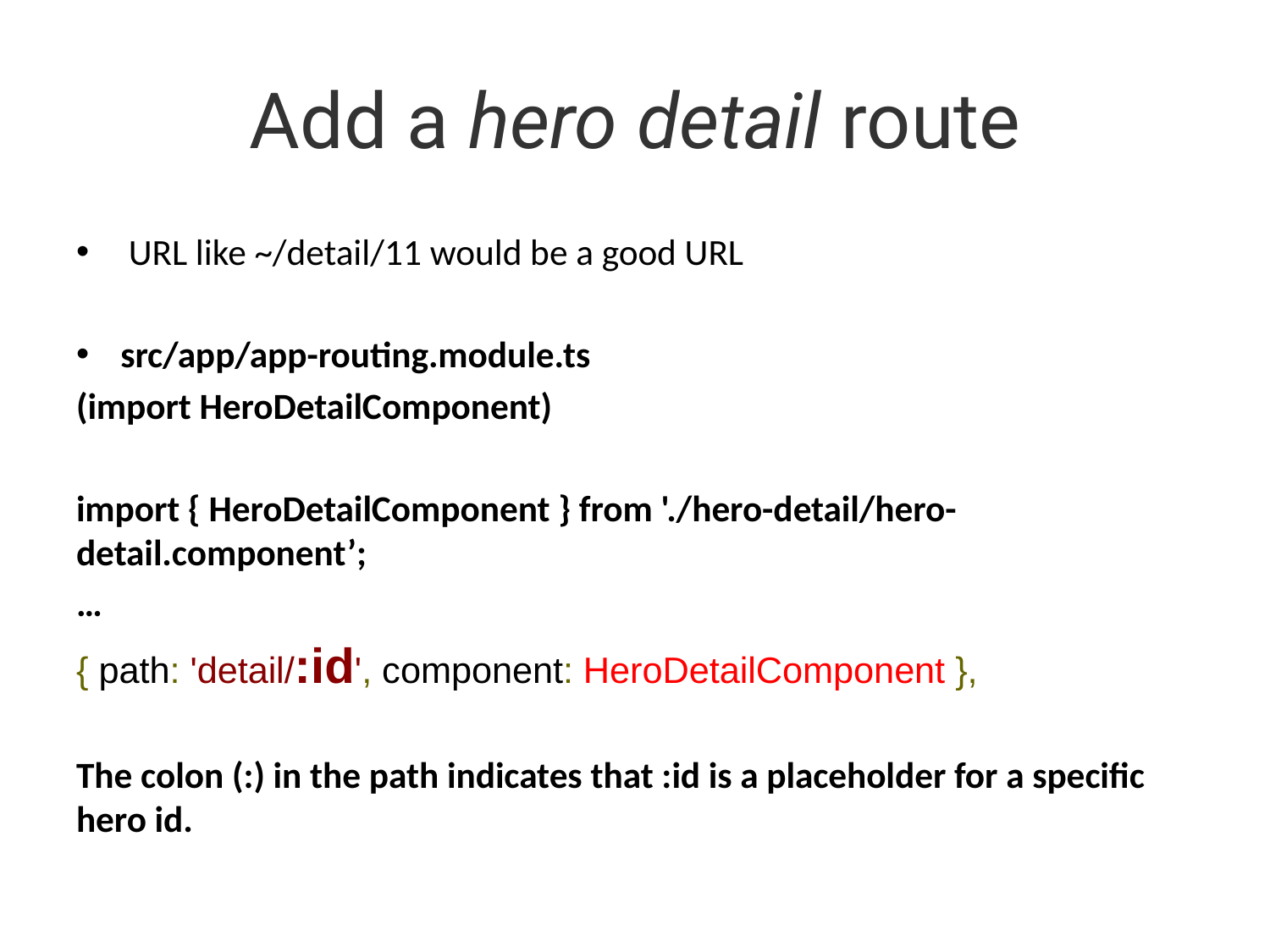

# Add a hero detail route
 URL like ~/detail/11 would be a good URL

src/app/app-routing.module.ts
(import HeroDetailComponent)

import { HeroDetailComponent } from './hero-detail/hero-detail.component’;
…
{ path: 'detail/:id', component: HeroDetailComponent },

The colon (:) in the path indicates that :id is a placeholder for a specific hero id.